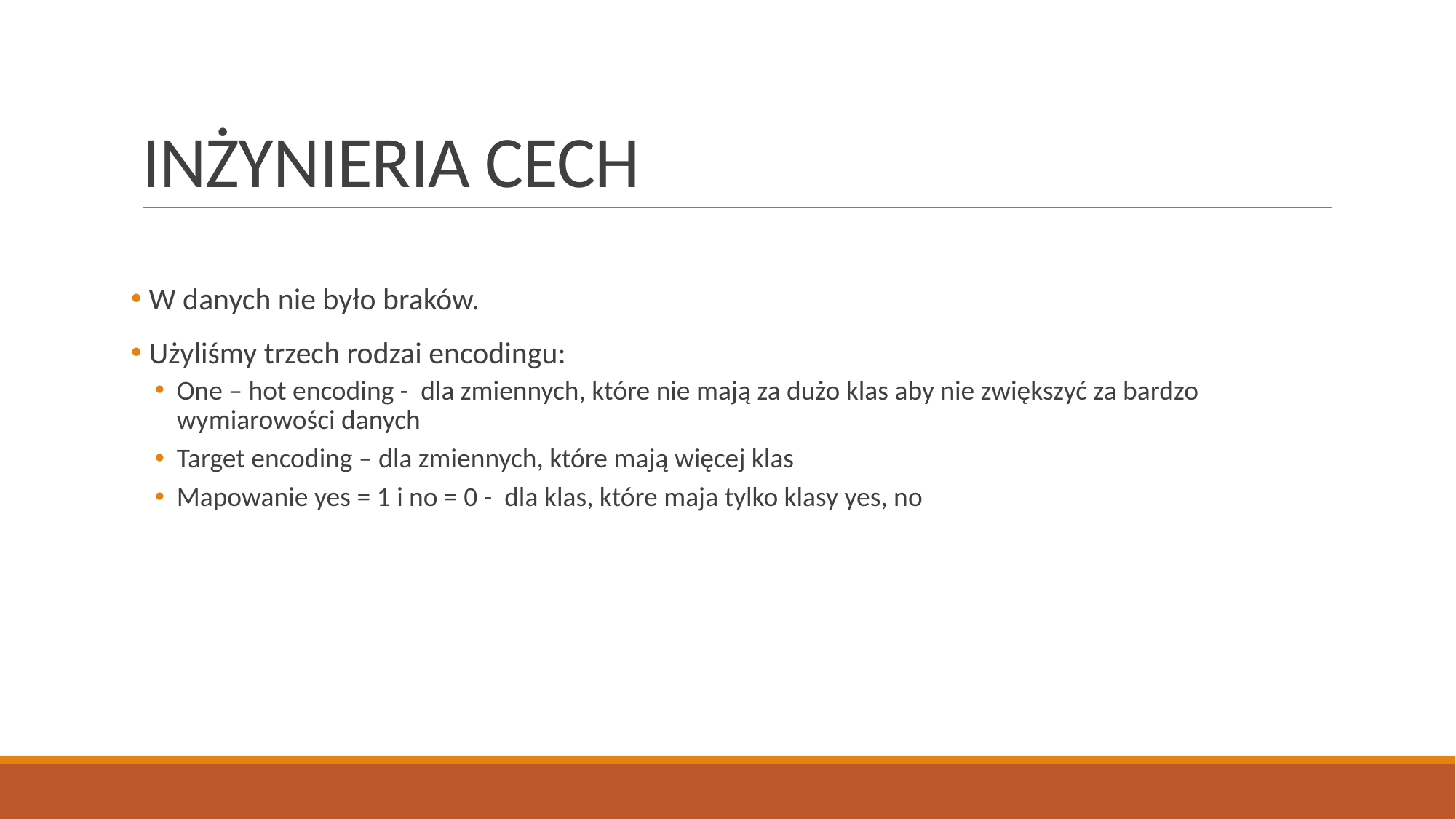

# INŻYNIERIA CECH

 W danych nie było braków.
 Użyliśmy trzech rodzai encodingu:
One – hot encoding -  dla zmiennych, które nie mają za dużo klas aby nie zwiększyć za bardzo wymiarowości danych
Target encoding – dla zmiennych, które mają więcej klas
Mapowanie yes = 1 i no = 0 -  dla klas, które maja tylko klasy yes, no